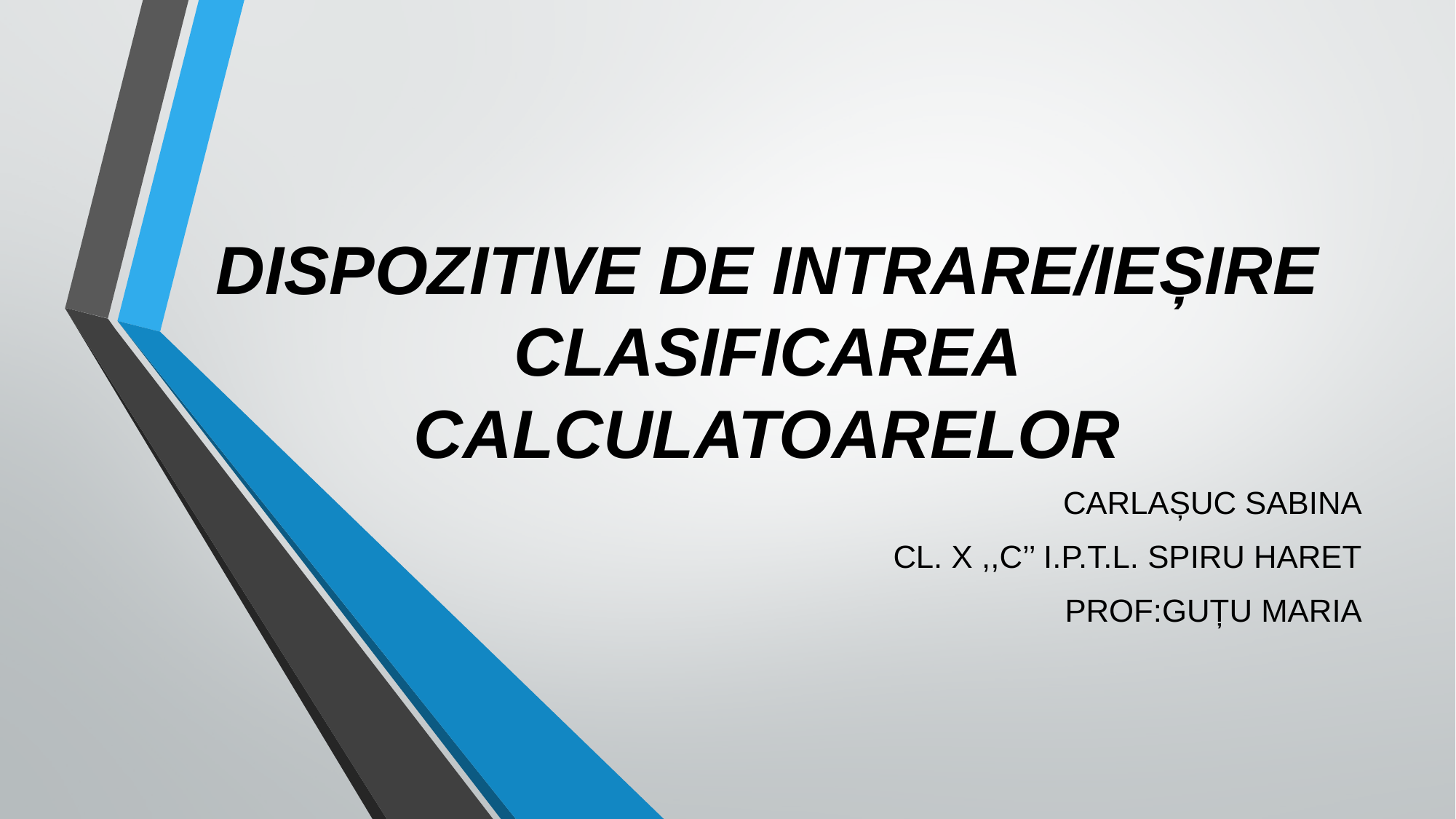

# DISPOZITIVE DE INTRARE/IEȘIRE CLASIFICAREA CALCULATOARELOR
CARLAȘUC SABINA
CL. X ,,C’’ I.P.T.L. SPIRU HARET
PROF:GUȚU MARIA